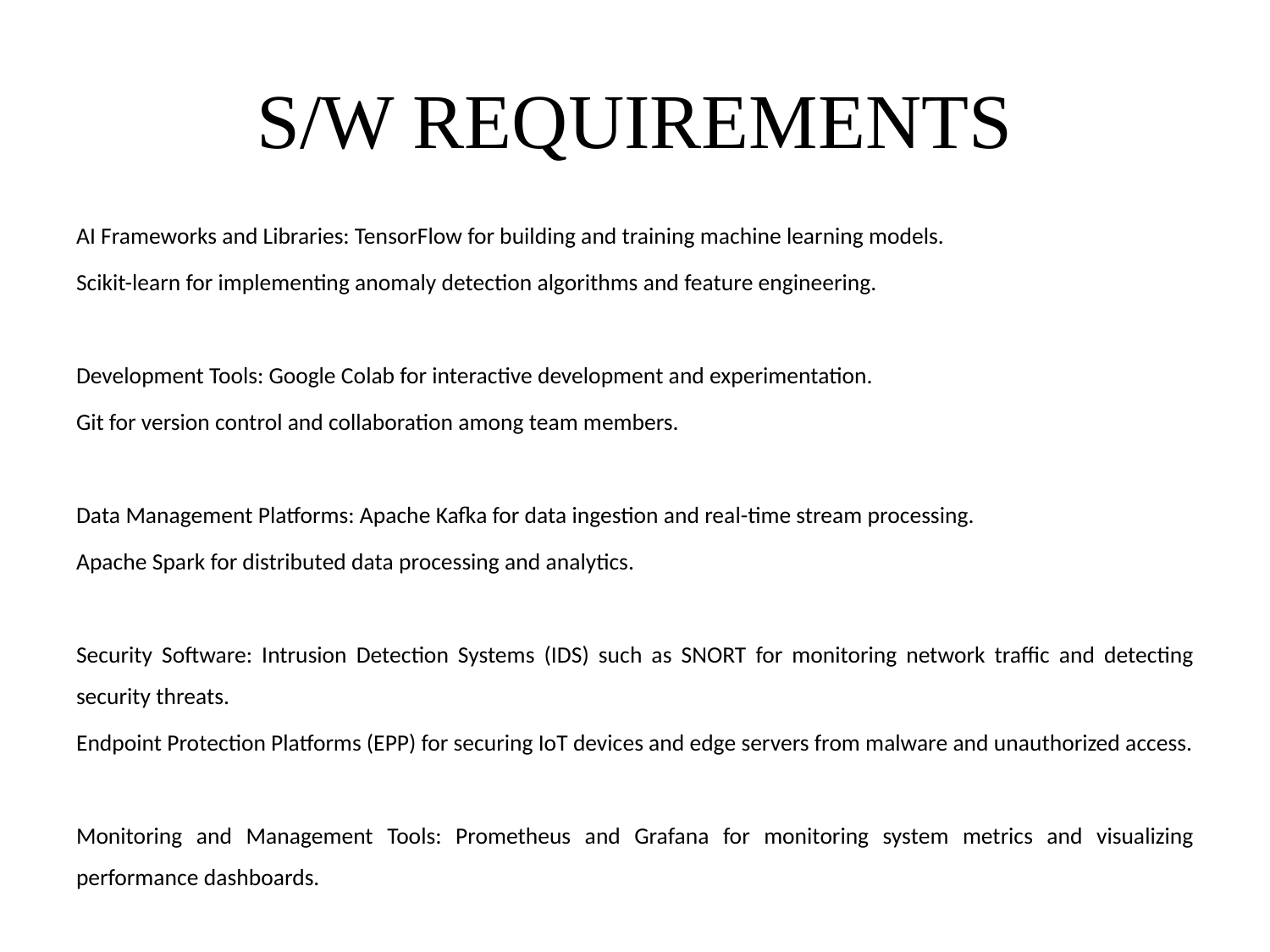

# S/W REQUIREMENTS
AI Frameworks and Libraries: TensorFlow for building and training machine learning models.
Scikit-learn for implementing anomaly detection algorithms and feature engineering.

Development Tools: Google Colab for interactive development and experimentation.
Git for version control and collaboration among team members.

Data Management Platforms: Apache Kafka for data ingestion and real-time stream processing.
Apache Spark for distributed data processing and analytics.

Security Software: Intrusion Detection Systems (IDS) such as SNORT for monitoring network traffic and detecting security threats.
Endpoint Protection Platforms (EPP) for securing IoT devices and edge servers from malware and unauthorized access.

Monitoring and Management Tools: Prometheus and Grafana for monitoring system metrics and visualizing performance dashboards.